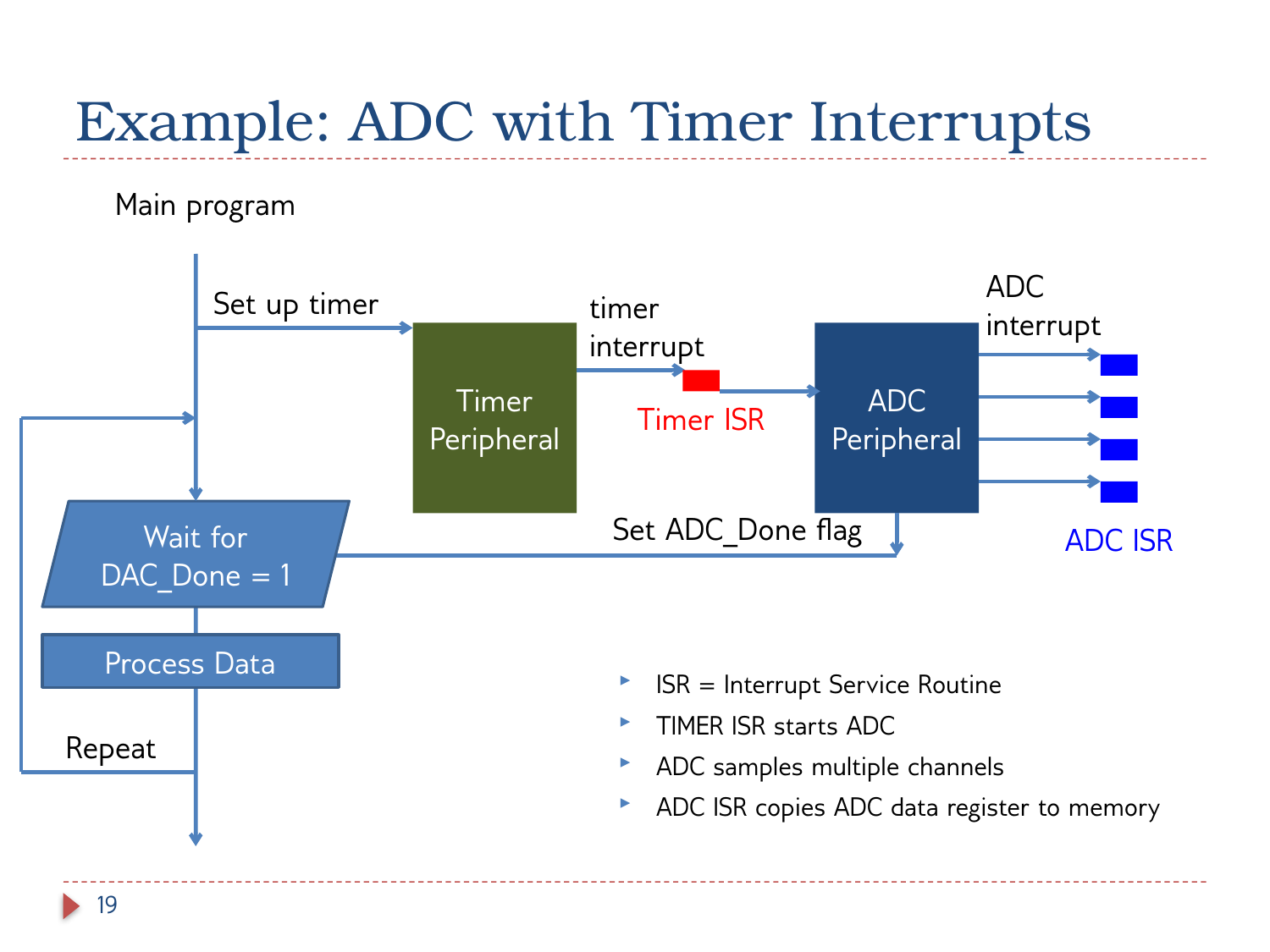

# Example: ADC with Timer Interrupts
Main program
ADC interrupt
Set up timer
timer interrupt
Timer
Peripheral
ADC
Peripheral

Timer ISR

Wait for DAC_Done = 1
Set ADC_Done flag
ADC ISR
Process Data
ISR = Interrupt Service Routine
TIMER ISR starts ADC
ADC samples multiple channels
ADC ISR copies ADC data register to memory
Repeat
19